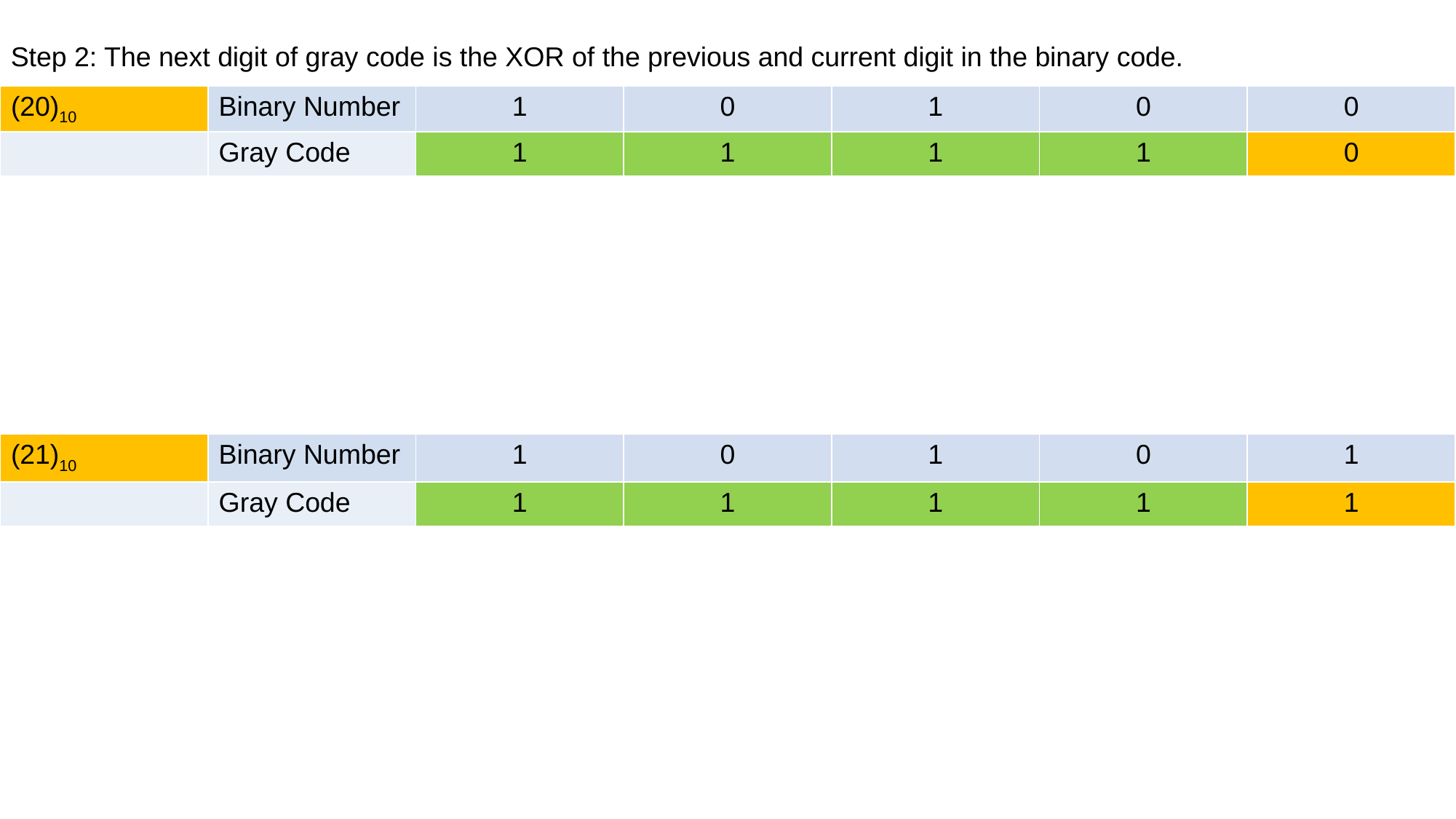

Step 2: The next digit of gray code is the XOR of the previous and current digit in the binary code.
| (20)10 | Binary Number | 1 | 0 | 1 | 0 | 0 |
| --- | --- | --- | --- | --- | --- | --- |
|  | Gray Code | 1 | 1 | 1 | 1 | 0 |
| (21)10 | Binary Number | 1 | 0 | 1 | 0 | 1 |
| --- | --- | --- | --- | --- | --- | --- |
|  | Gray Code | 1 | 1 | 1 | 1 | 1 |